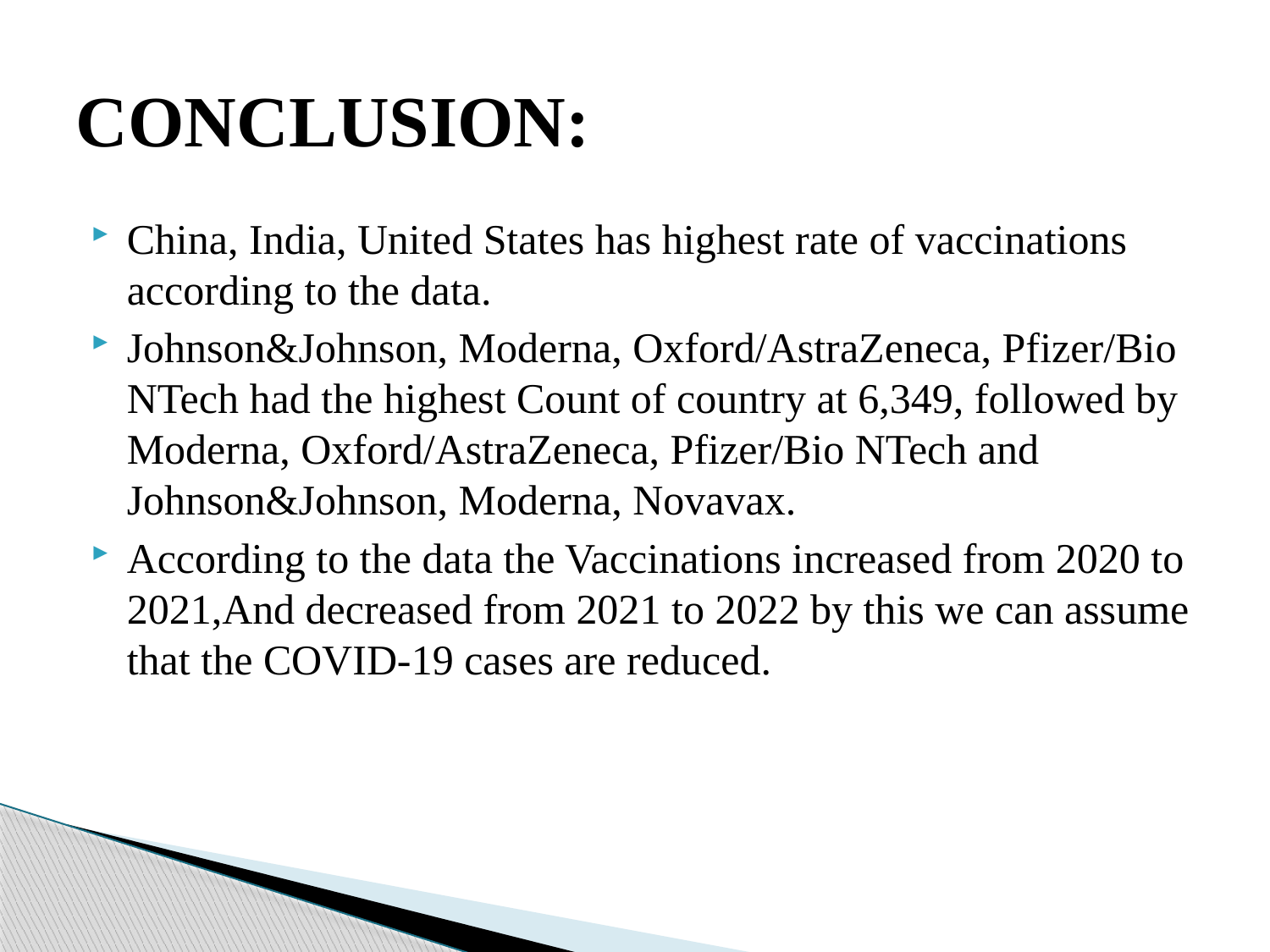

# CONCLUSION:
China, India, United States has highest rate of vaccinations according to the data.
Johnson&Johnson, Moderna, Oxford/AstraZeneca, Pfizer/Bio NTech had the highest Count of country at 6,349, followed by Moderna, Oxford/AstraZeneca, Pfizer/Bio NTech and Johnson&Johnson, Moderna, Novavax.
According to the data the Vaccinations increased from 2020 to 2021,And decreased from 2021 to 2022 by this we can assume that the COVID-19 cases are reduced.